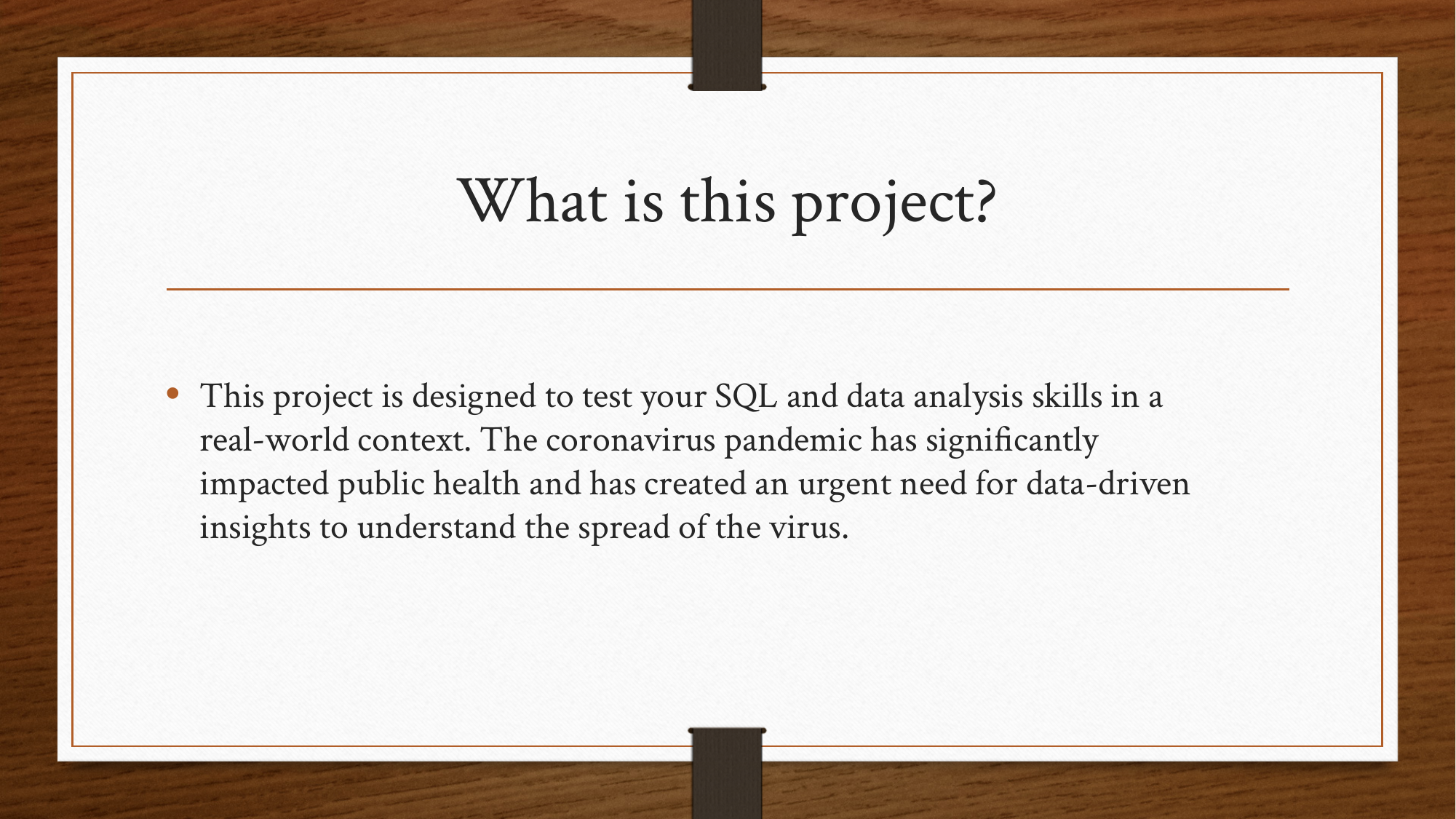

# What is this project?

This project is designed to test your SQL and data analysis skills in a real-world context. The coronavirus pandemic has significantly impacted public health and has created an urgent need for data-driven insights to understand the spread of the virus.